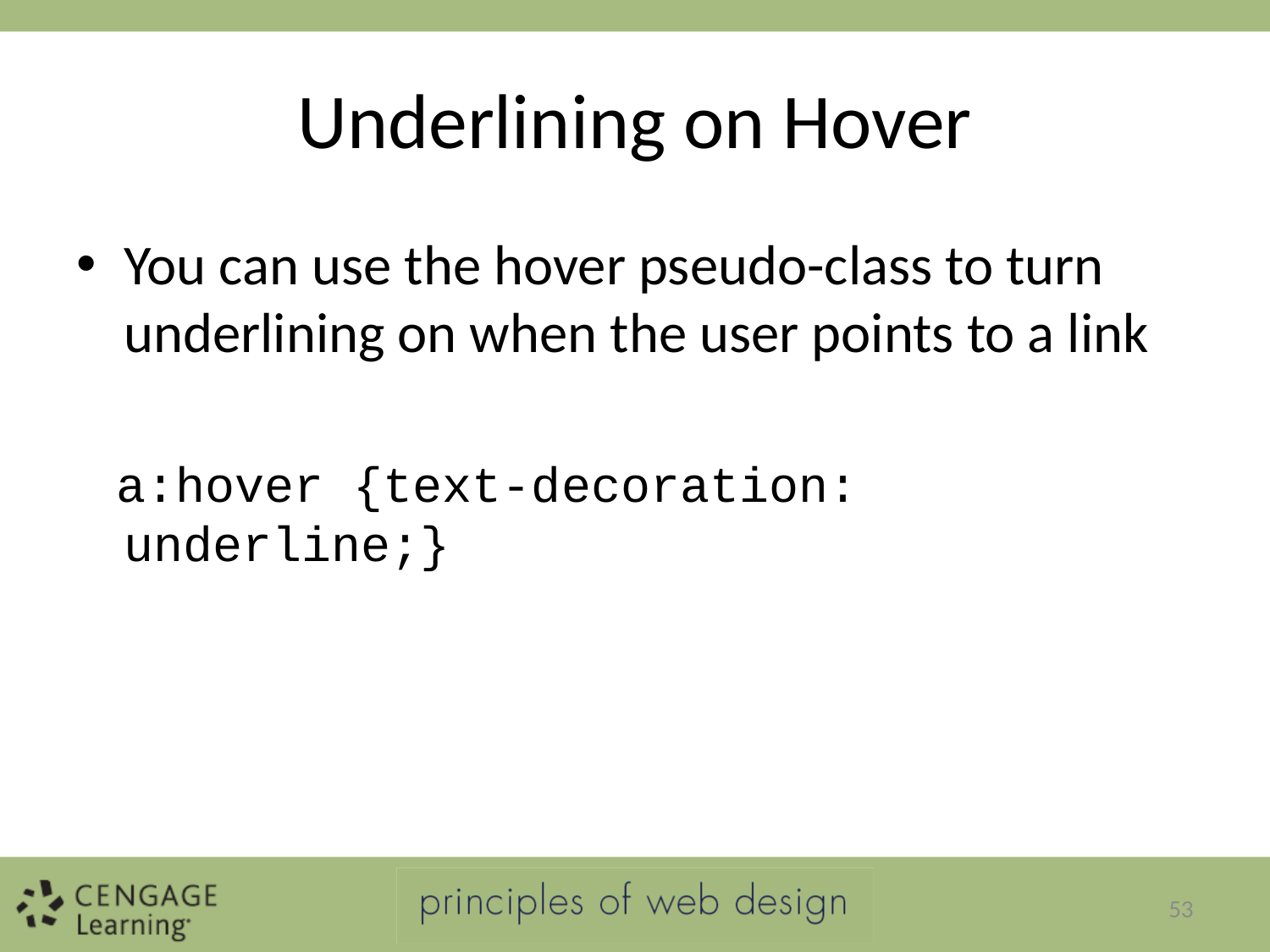

# Underlining on Hover
You can use the hover pseudo-class to turn underlining on when the user points to a link

a:hover {text-decoration: underline;}

53